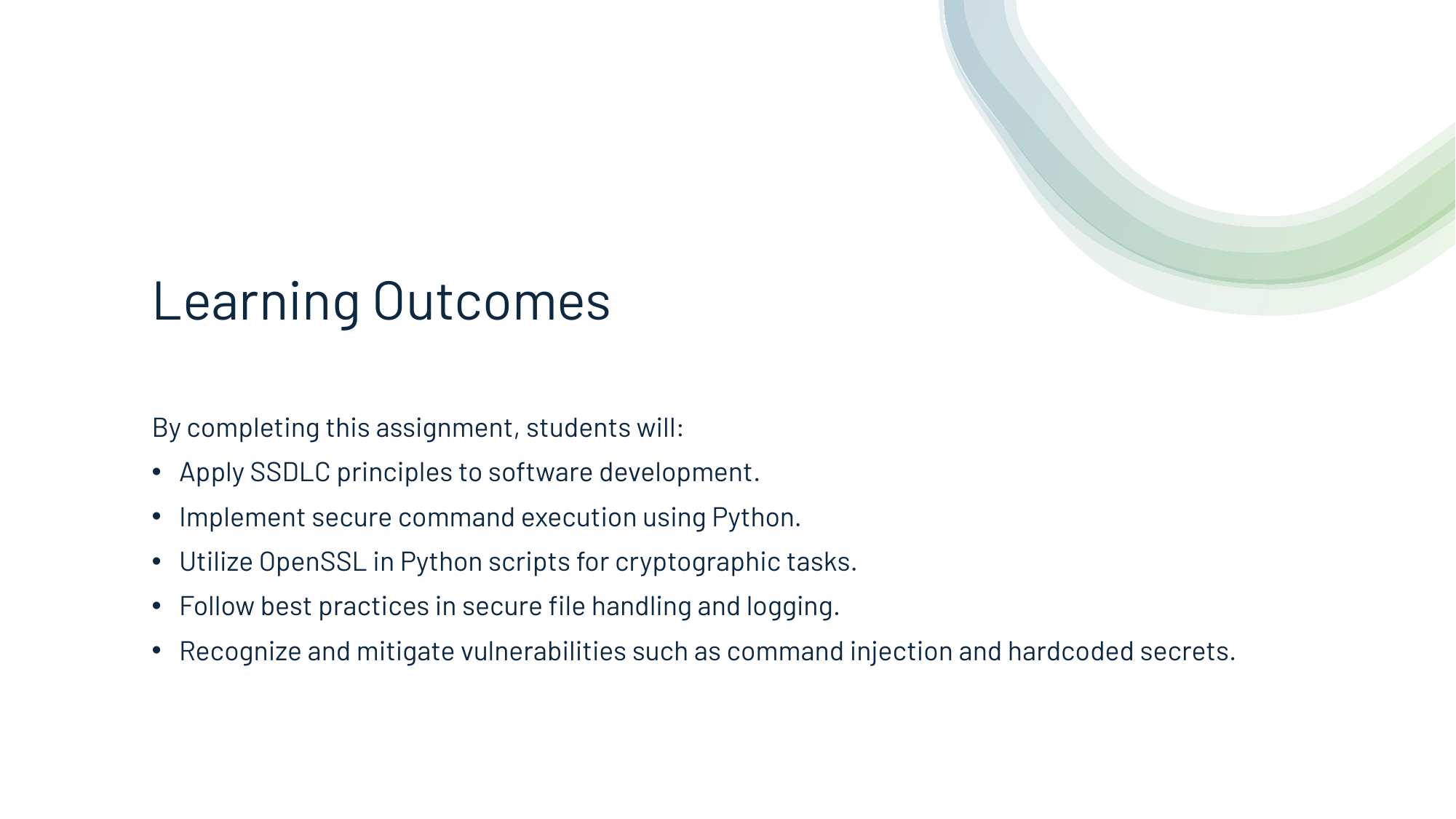

# Learning Outcomes
By completing this assignment, students will:
Apply SSDLC principles to software development.
Implement secure command execution using Python.
Utilize OpenSSL in Python scripts for cryptographic tasks.
Follow best practices in secure file handling and logging.
Recognize and mitigate vulnerabilities such as command injection and hardcoded secrets.